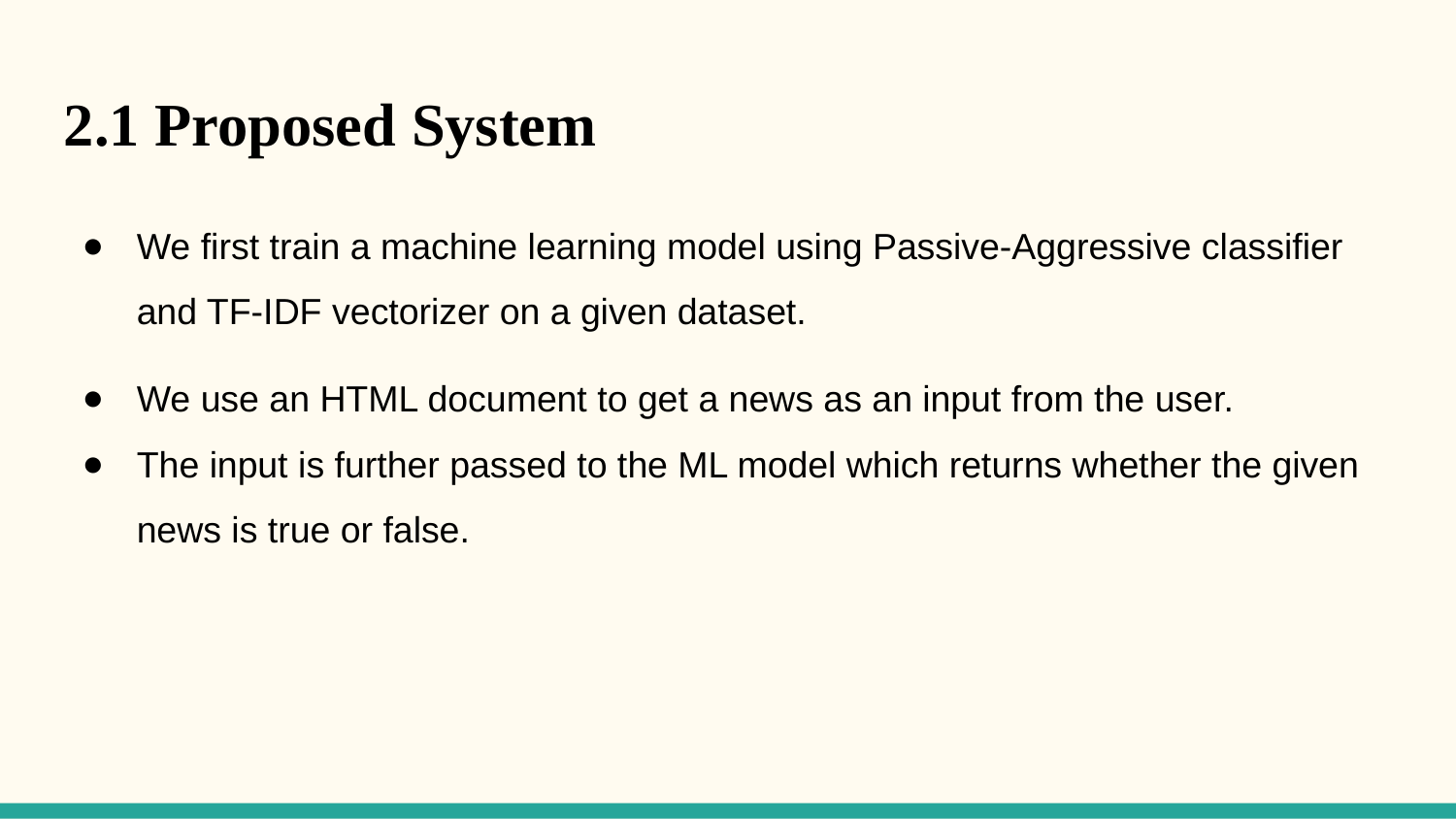

2.1 Proposed System
We first train a machine learning model using Passive-Aggressive classifier and TF-IDF vectorizer on a given dataset.
We use an HTML document to get a news as an input from the user.
The input is further passed to the ML model which returns whether the given news is true or false.